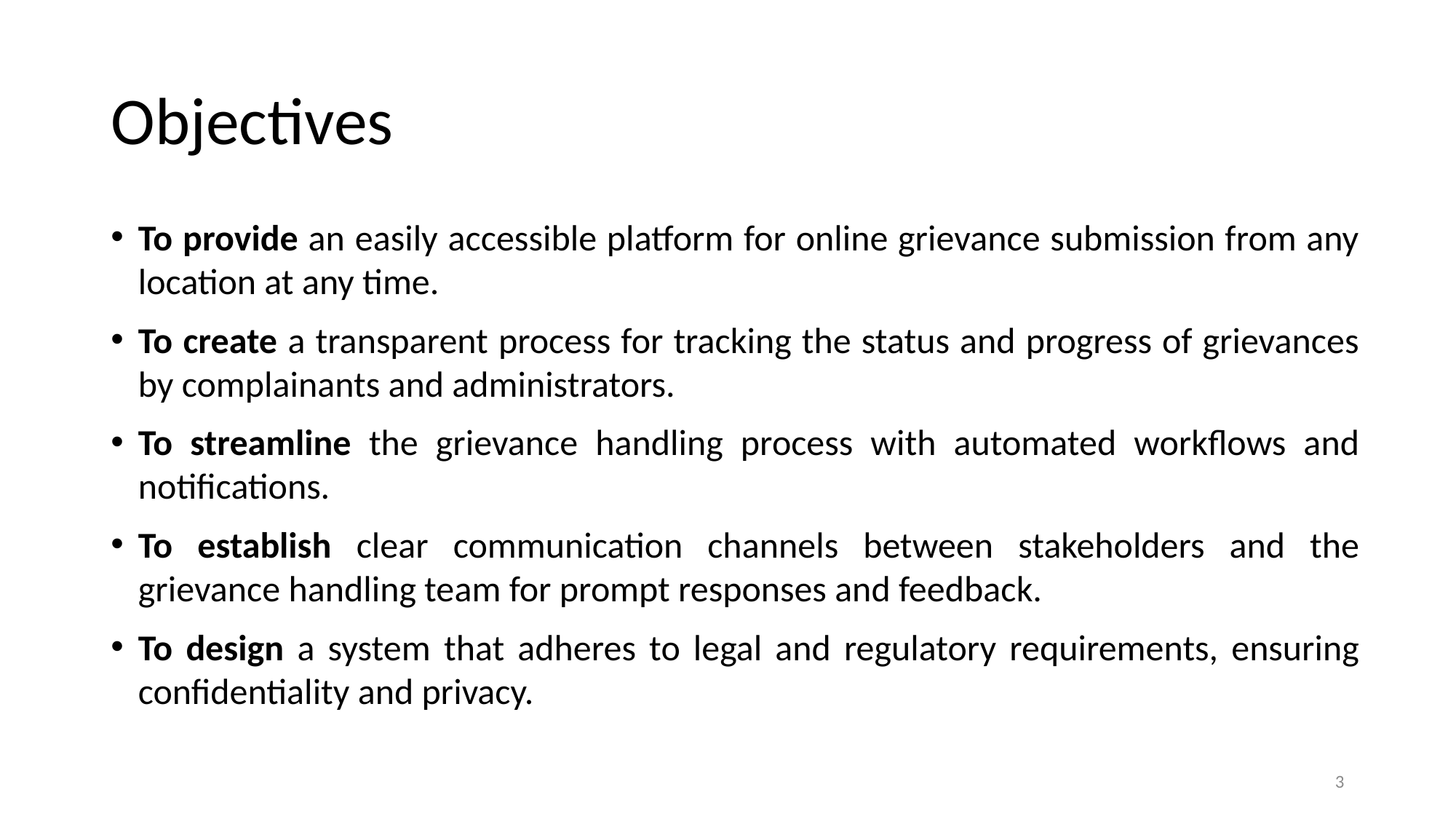

# Objectives
To provide an easily accessible platform for online grievance submission from any location at any time.
To create a transparent process for tracking the status and progress of grievances by complainants and administrators.
To streamline the grievance handling process with automated workflows and notifications.
To establish clear communication channels between stakeholders and the grievance handling team for prompt responses and feedback.
To design a system that adheres to legal and regulatory requirements, ensuring confidentiality and privacy.
3